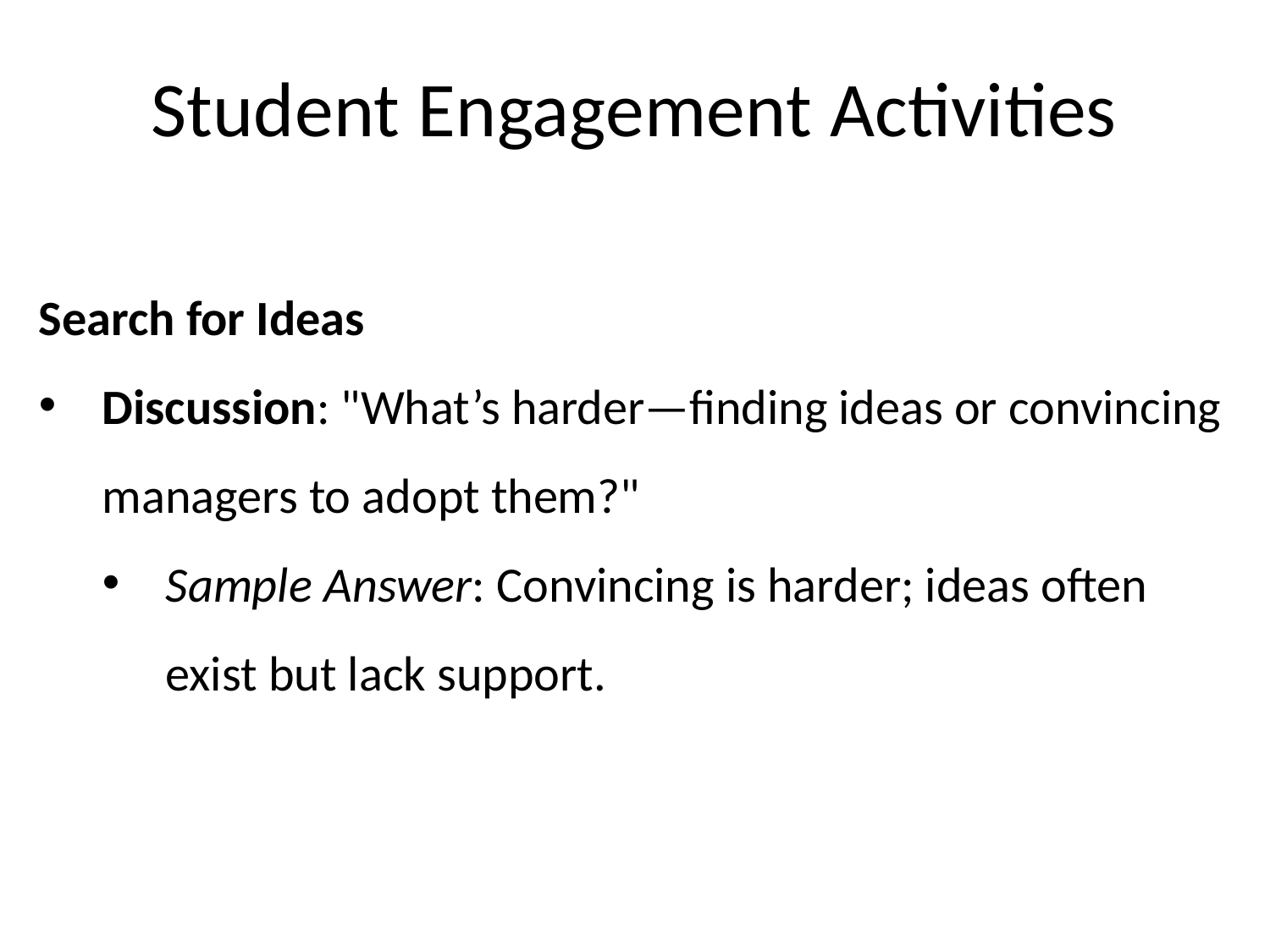

Student Engagement Activities
Search for Ideas
Discussion: "What’s harder—finding ideas or convincing managers to adopt them?"
Sample Answer: Convincing is harder; ideas often exist but lack support.